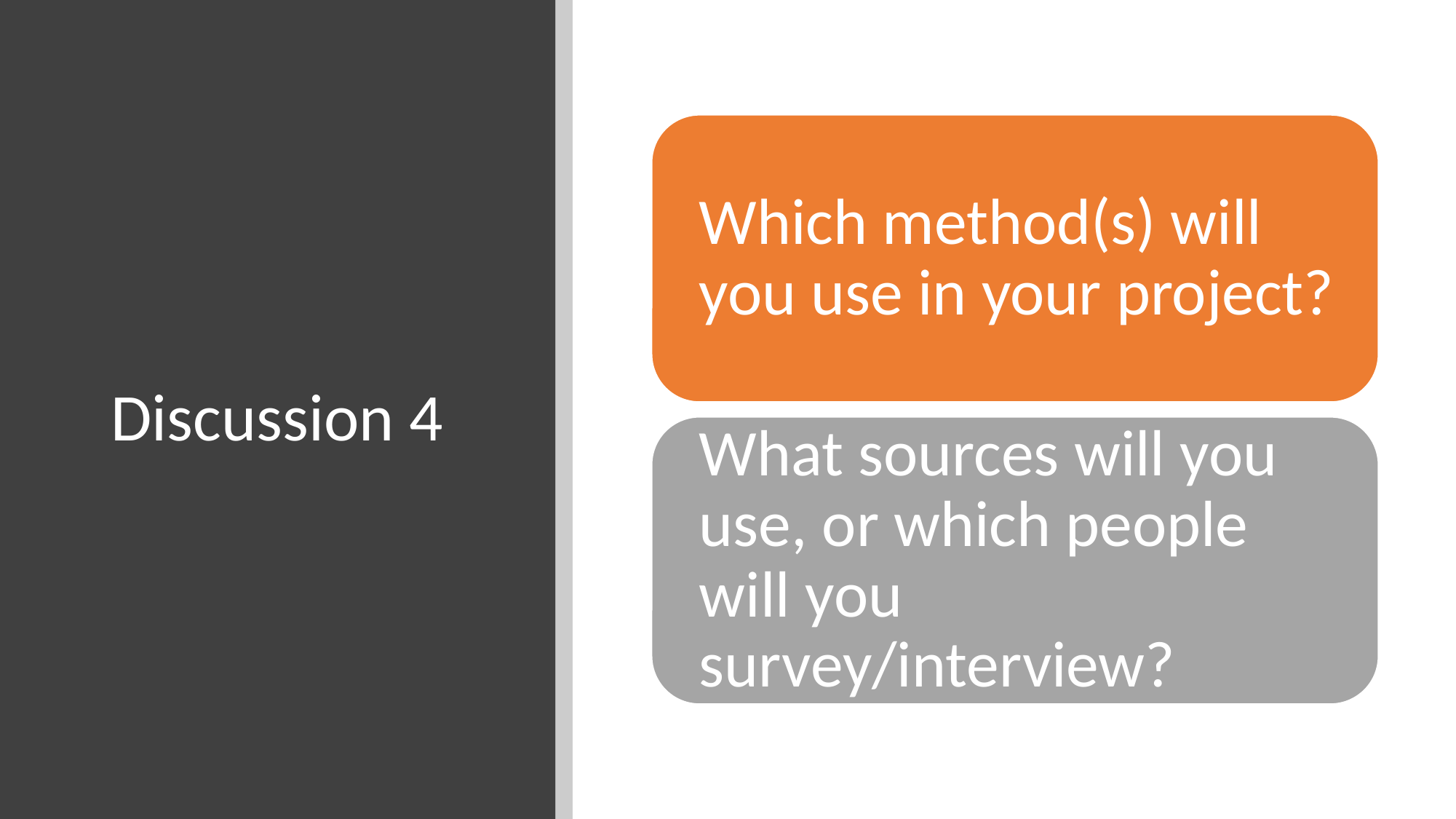

Which method(s) will you use in your project?
What sources will you use, or which people will you survey/interview?
# Discussion 4